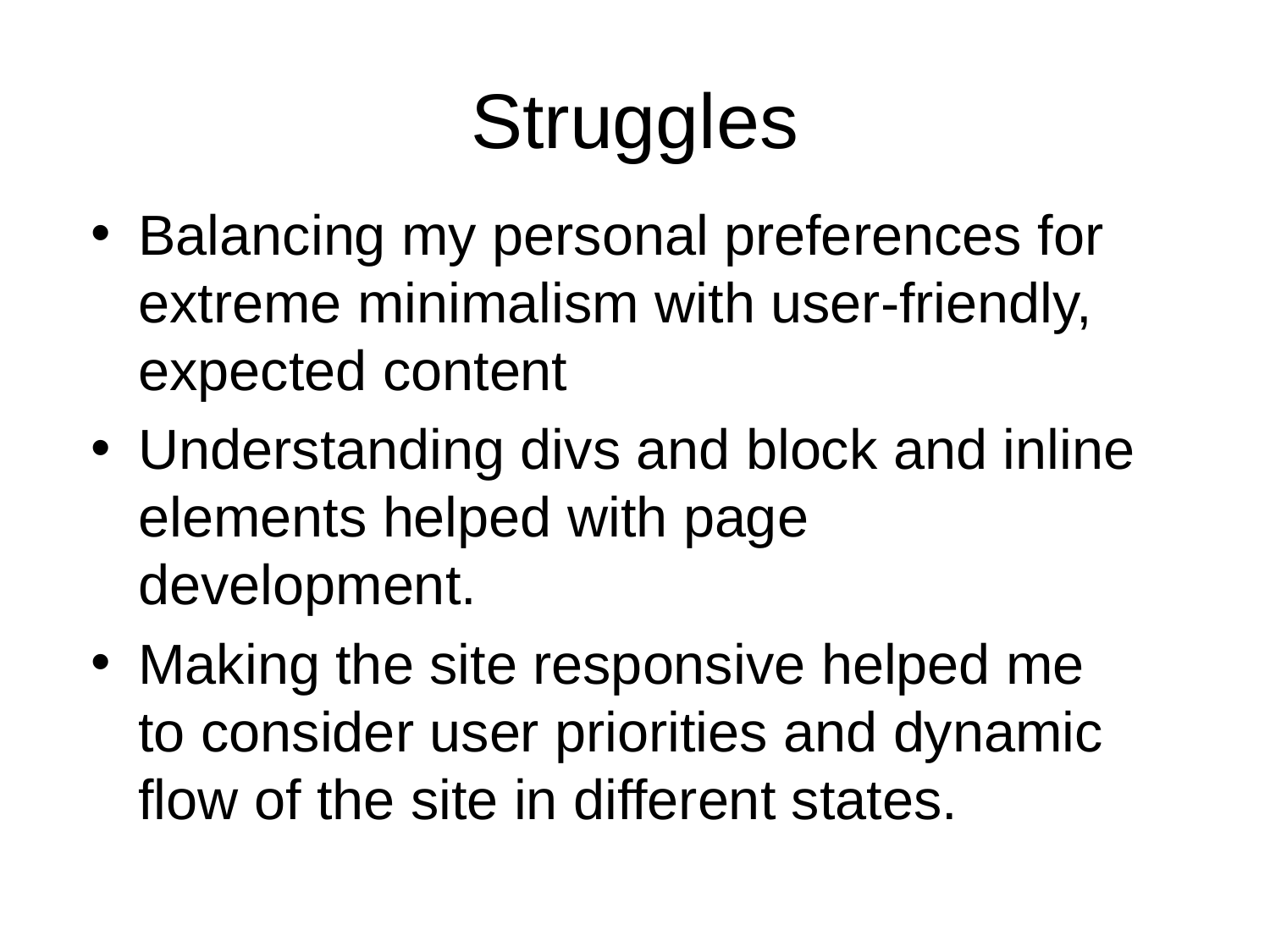

# Struggles
Balancing my personal preferences for extreme minimalism with user-friendly, expected content
Understanding divs and block and inline elements helped with page development.
Making the site responsive helped me to consider user priorities and dynamic flow of the site in different states.